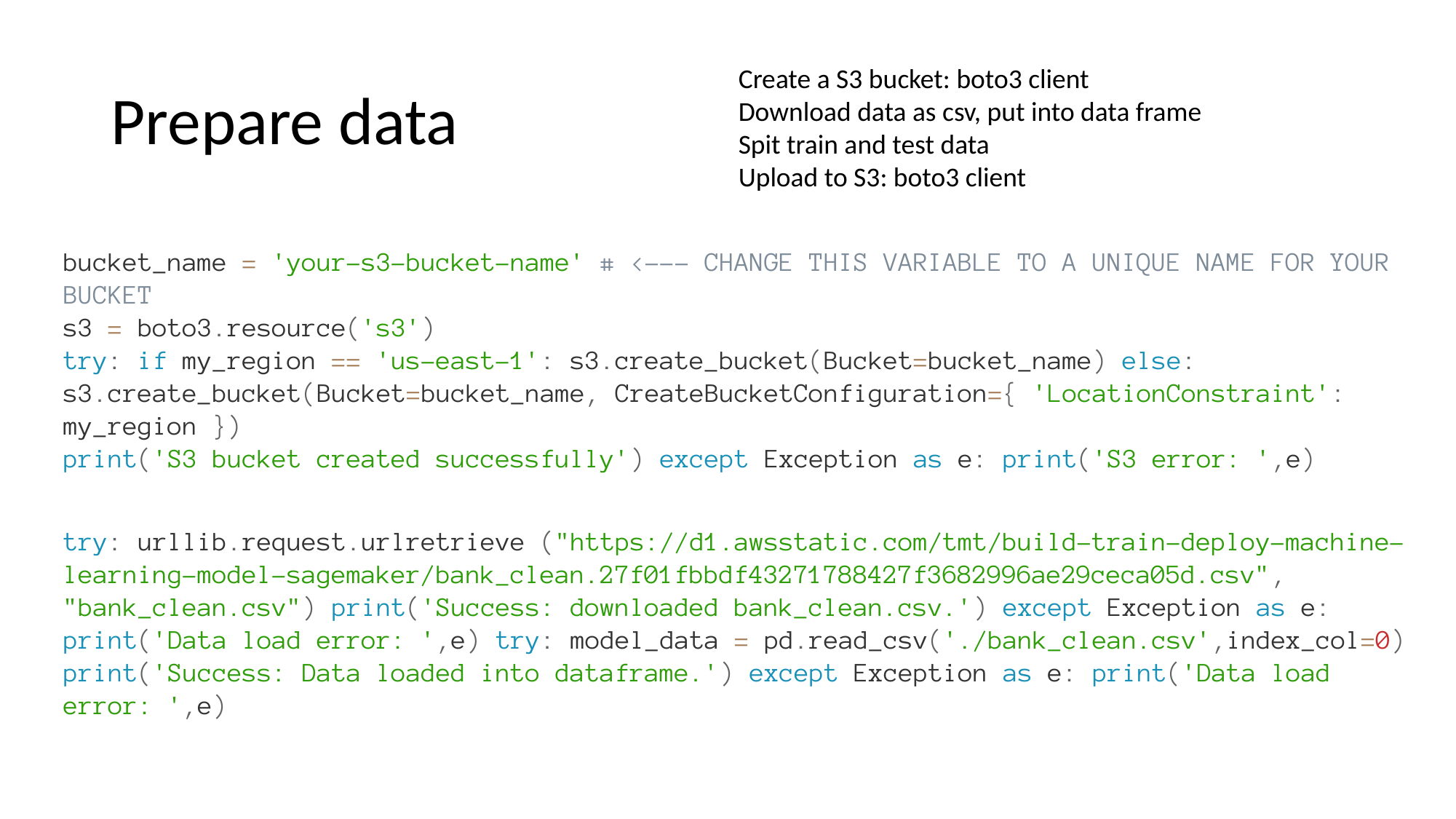

# Prepare data
Create a S3 bucket: boto3 client
Download data as csv, put into data frame
Spit train and test data
Upload to S3: boto3 client

bucket_name = 'your-s3-bucket-name' # <--- CHANGE THIS VARIABLE TO A UNIQUE NAME FOR YOUR BUCKET
s3 = boto3.resource('s3')
try: if my_region == 'us-east-1': s3.create_bucket(Bucket=bucket_name) else: s3.create_bucket(Bucket=bucket_name, CreateBucketConfiguration={ 'LocationConstraint': my_region })
print('S3 bucket created successfully') except Exception as e: print('S3 error: ',e)
try: urllib.request.urlretrieve ("https://d1.awsstatic.com/tmt/build-train-deploy-machine-learning-model-sagemaker/bank_clean.27f01fbbdf43271788427f3682996ae29ceca05d.csv", "bank_clean.csv") print('Success: downloaded bank_clean.csv.') except Exception as e: print('Data load error: ',e) try: model_data = pd.read_csv('./bank_clean.csv',index_col=0) print('Success: Data loaded into dataframe.') except Exception as e: print('Data load error: ',e)